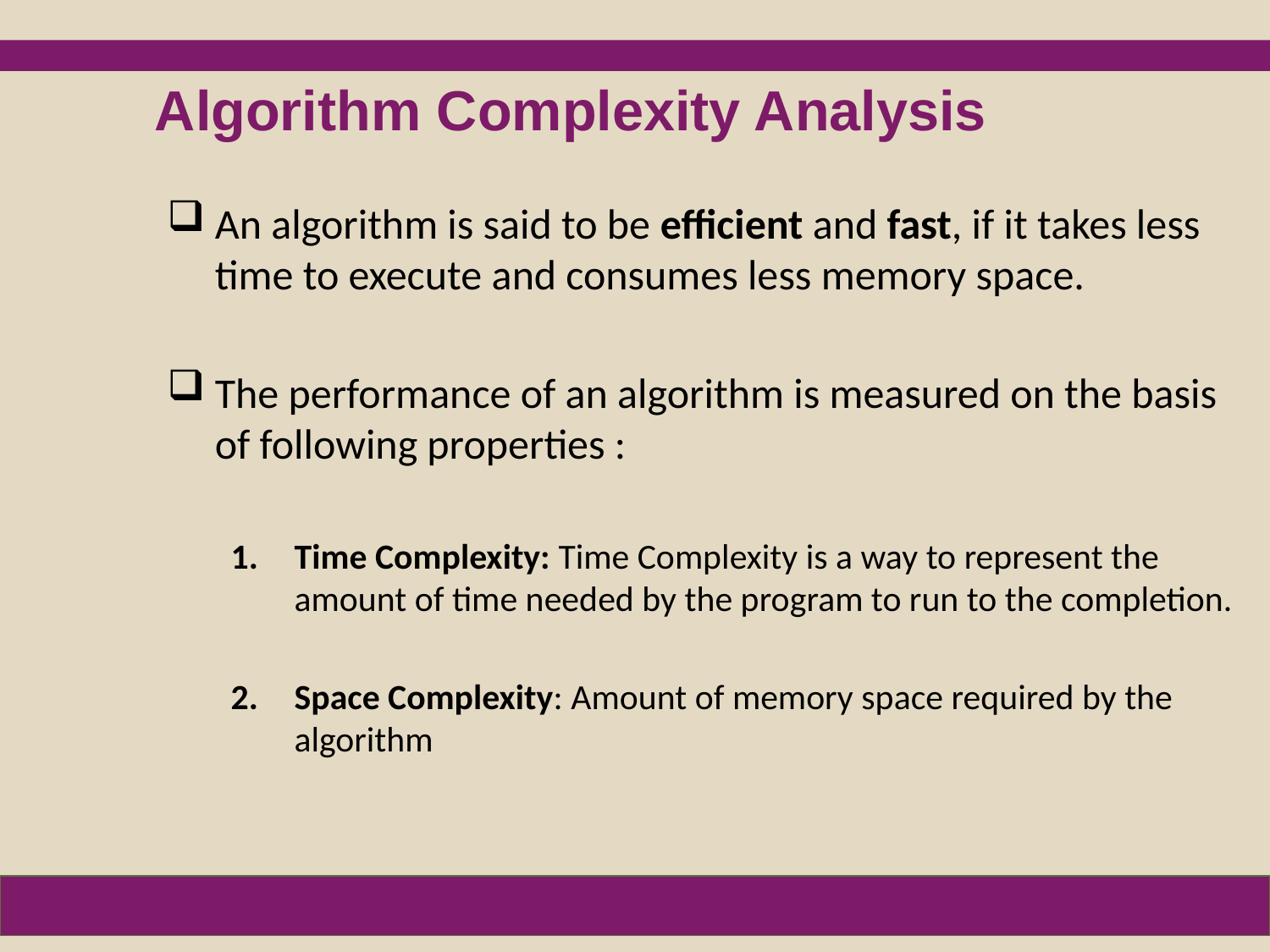

Algorithm Complexity Analysis
An algorithm is said to be efficient and fast, if it takes less time to execute and consumes less memory space.

The performance of an algorithm is measured on the basis of following properties :

Time Complexity: Time Complexity is a way to represent the amount of time needed by the program to run to the completion.

Space Complexity: Amount of memory space required by the algorithm